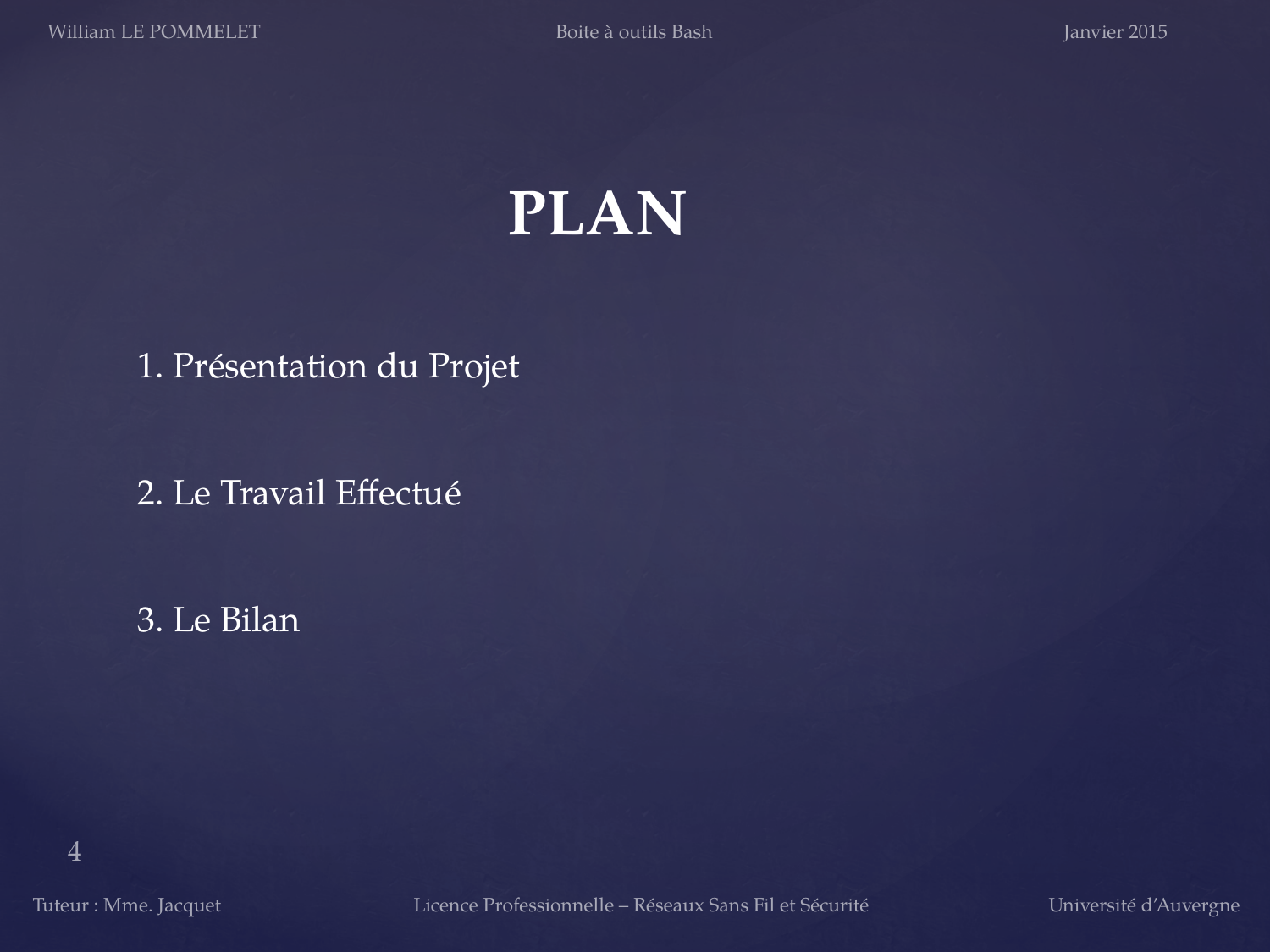

William LE POMMELET			Boite à outils Bash			Janvier 2015

PLAN
1. Présentation du Projet

2. Le Travail Effectué

3. Le Bilan
4
Tuteur : Mme. Jacquet  		Licence Professionnelle – Réseaux Sans Fil et Sécurité 		Université d’Auvergne